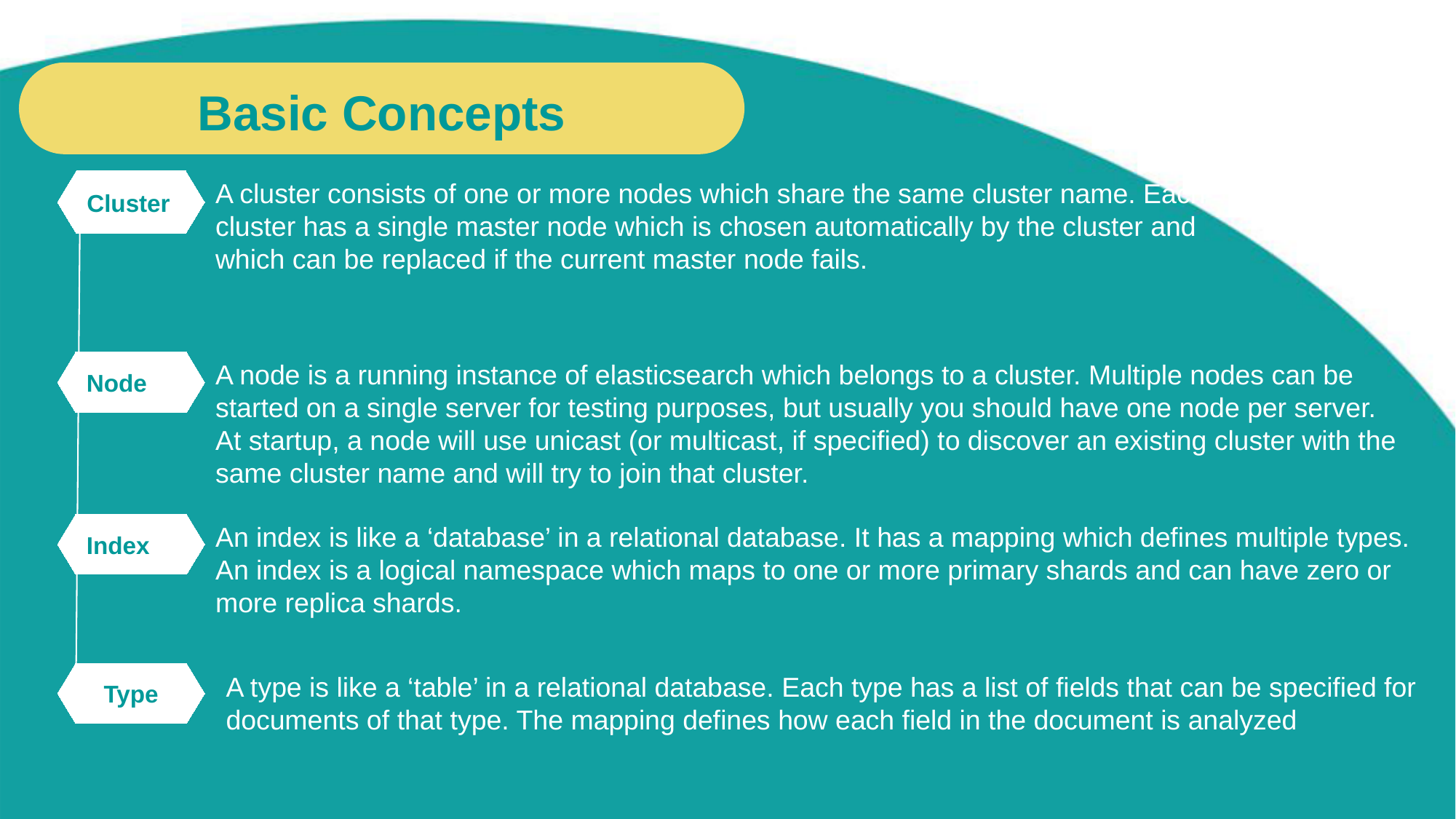

Basic Concepts
Cluster
A cluster consists of one or more nodes which share the same cluster name. Each cluster has a single master node which is chosen automatically by the cluster and which can be replaced if the current master node fails.
Node
A node is a running instance of elasticsearch which belongs to a cluster. Multiple nodes can be started on a single server for testing purposes, but usually you should have one node per server.At startup, a node will use unicast (or multicast, if specified) to discover an existing cluster with the same cluster name and will try to join that cluster.
Index
An index is like a ‘database’ in a relational database. It has a mapping which defines multiple types.An index is a logical namespace which maps to one or more primary shards and can have zero or more replica shards.
Type
A type is like a ‘table’ in a relational database. Each type has a list of fields that can be specified for documents of that type. The mapping defines how each field in the document is analyzed